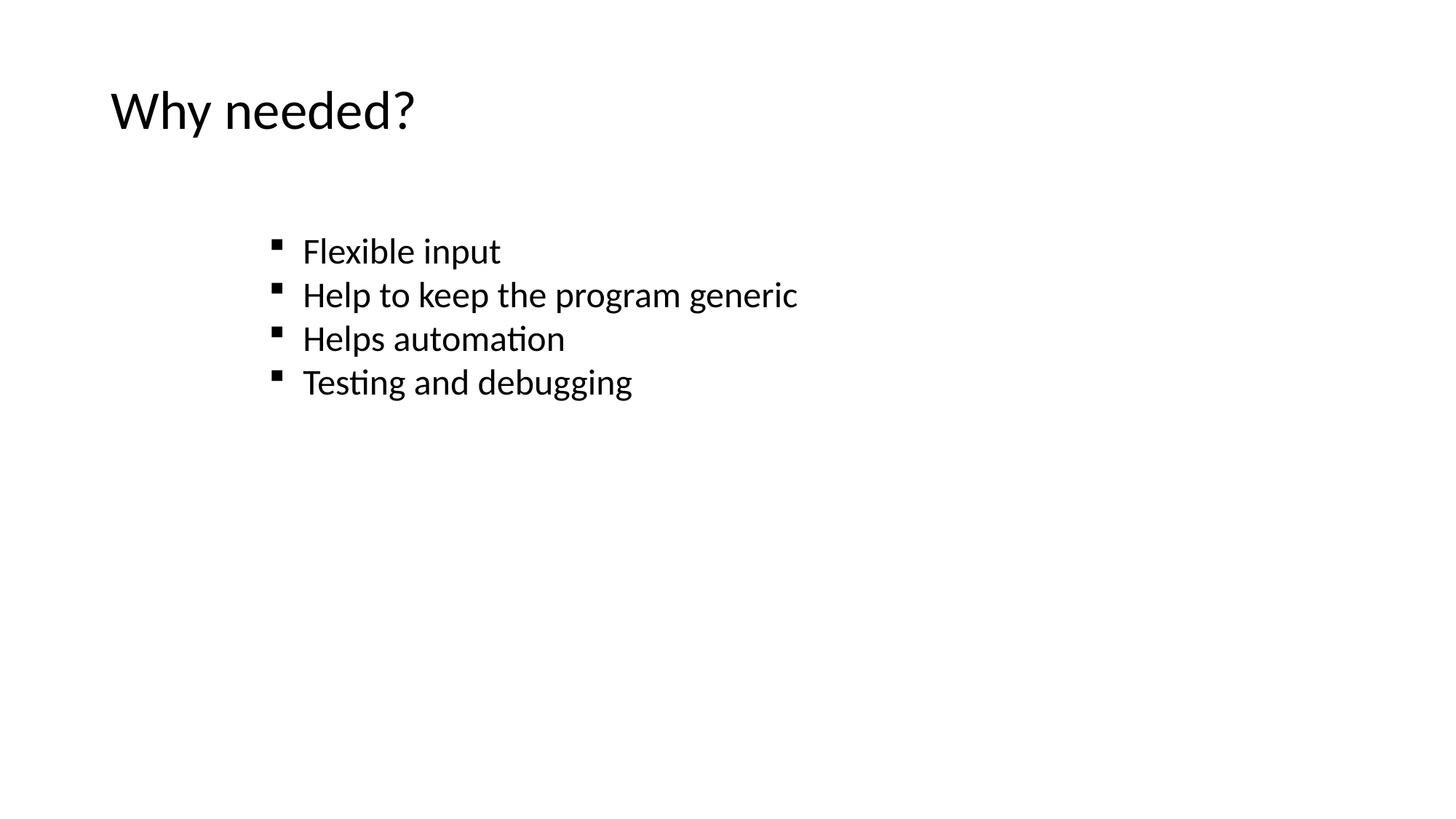

Why needed?
Flexible input
Help to keep the program generic
Helps automation
Testing and debugging